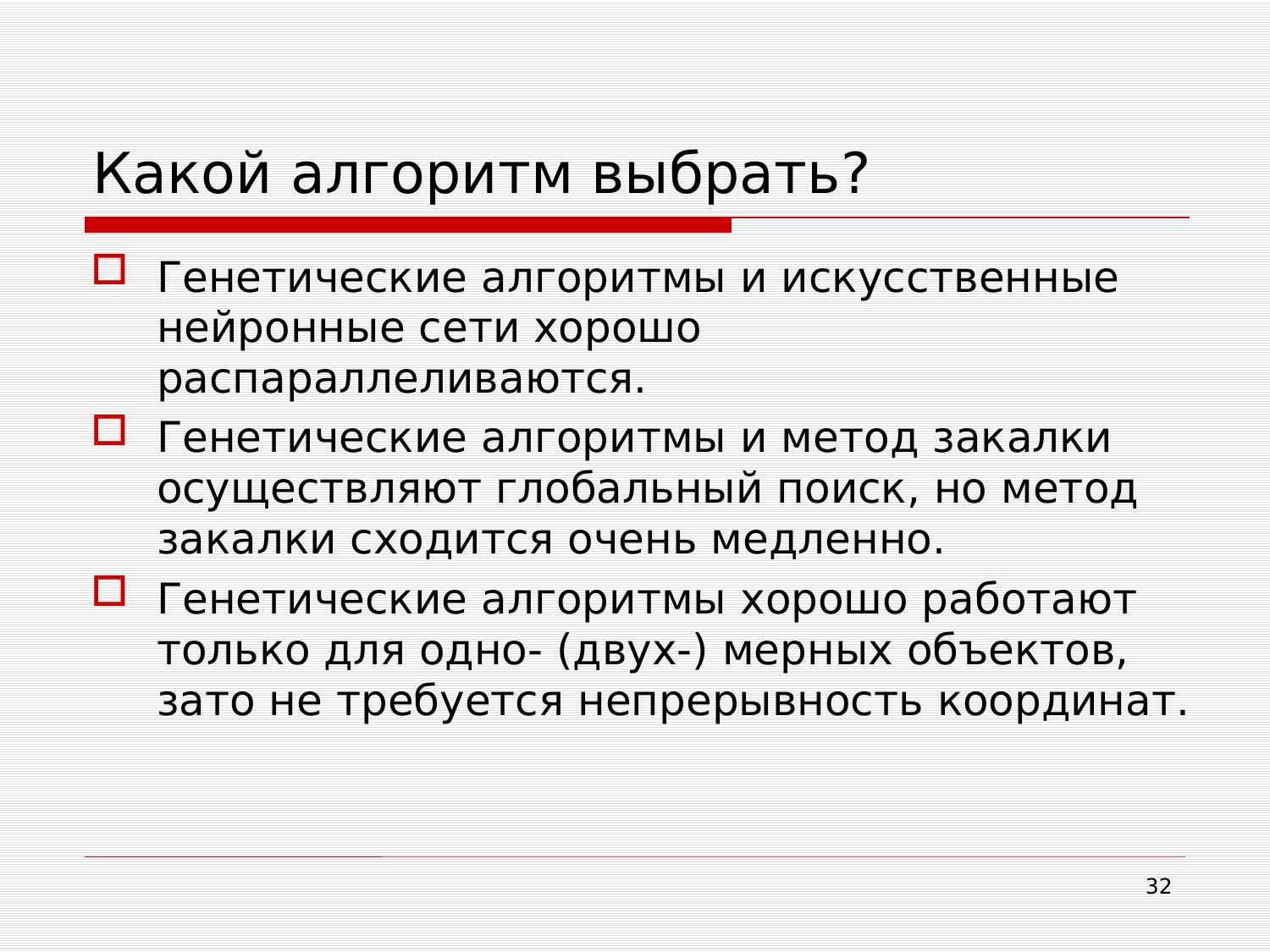

# Какой алгоритм выбрать?
Генетические алгоритмы и искусственные нейронные сети хорошо распараллеливаются.
Генетические алгоритмы и метод закалки осуществляют глобальный поиск, но метод закалки сходится очень медленно.
Генетические алгоритмы хорошо работают только для одно- (двух-) мерных объектов, зато не требуется непрерывность координат.
32